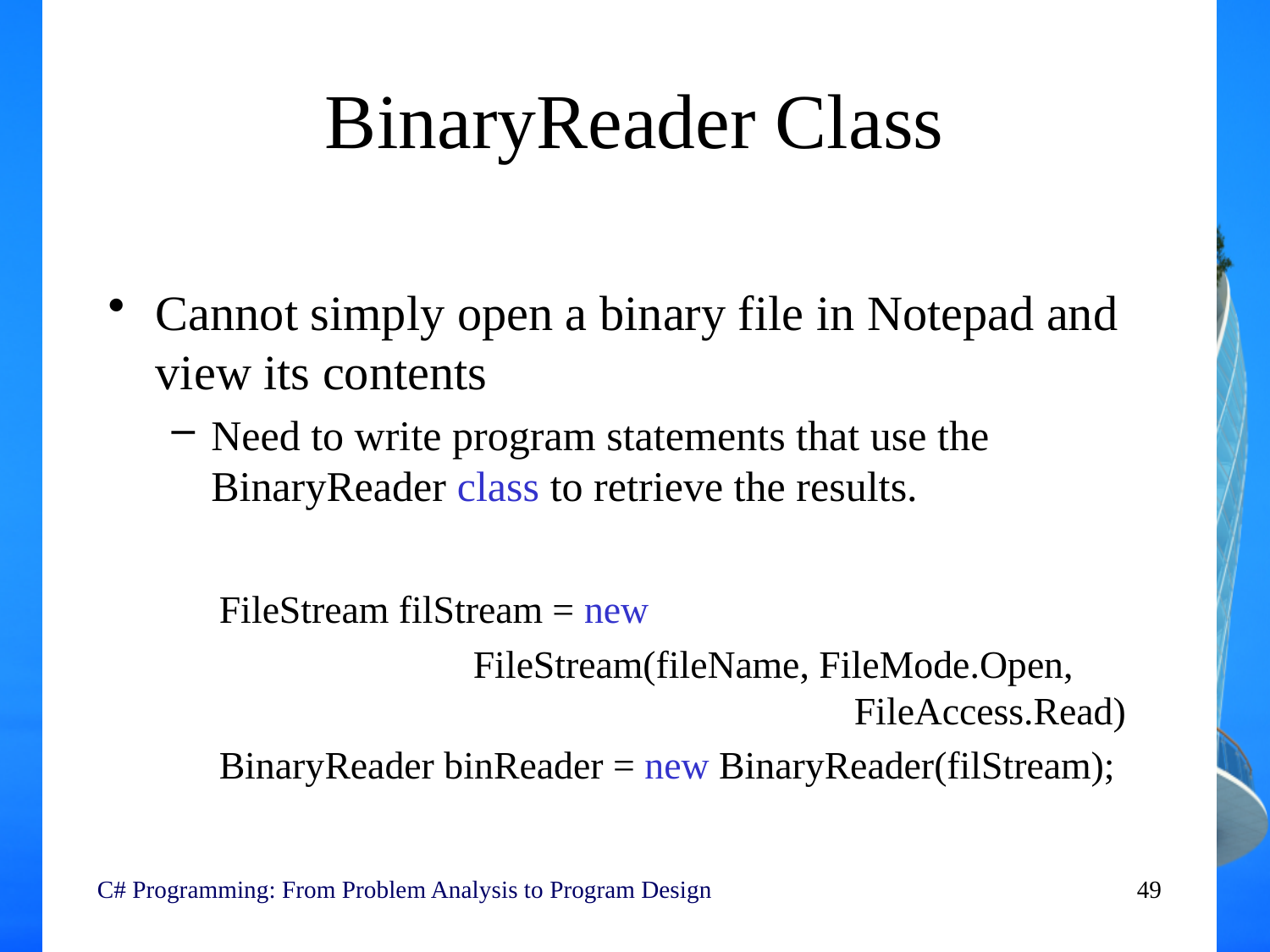

# BinaryReader Class
Cannot simply open a binary file in Notepad and view its contents
Need to write program statements that use the BinaryReader class to retrieve the results.

FileStream filStream = new
		FileStream(fileName, FileMode.Open, 						FileAccess.Read)
BinaryReader binReader = new BinaryReader(filStream);
C# Programming: From Problem Analysis to Program Design

49